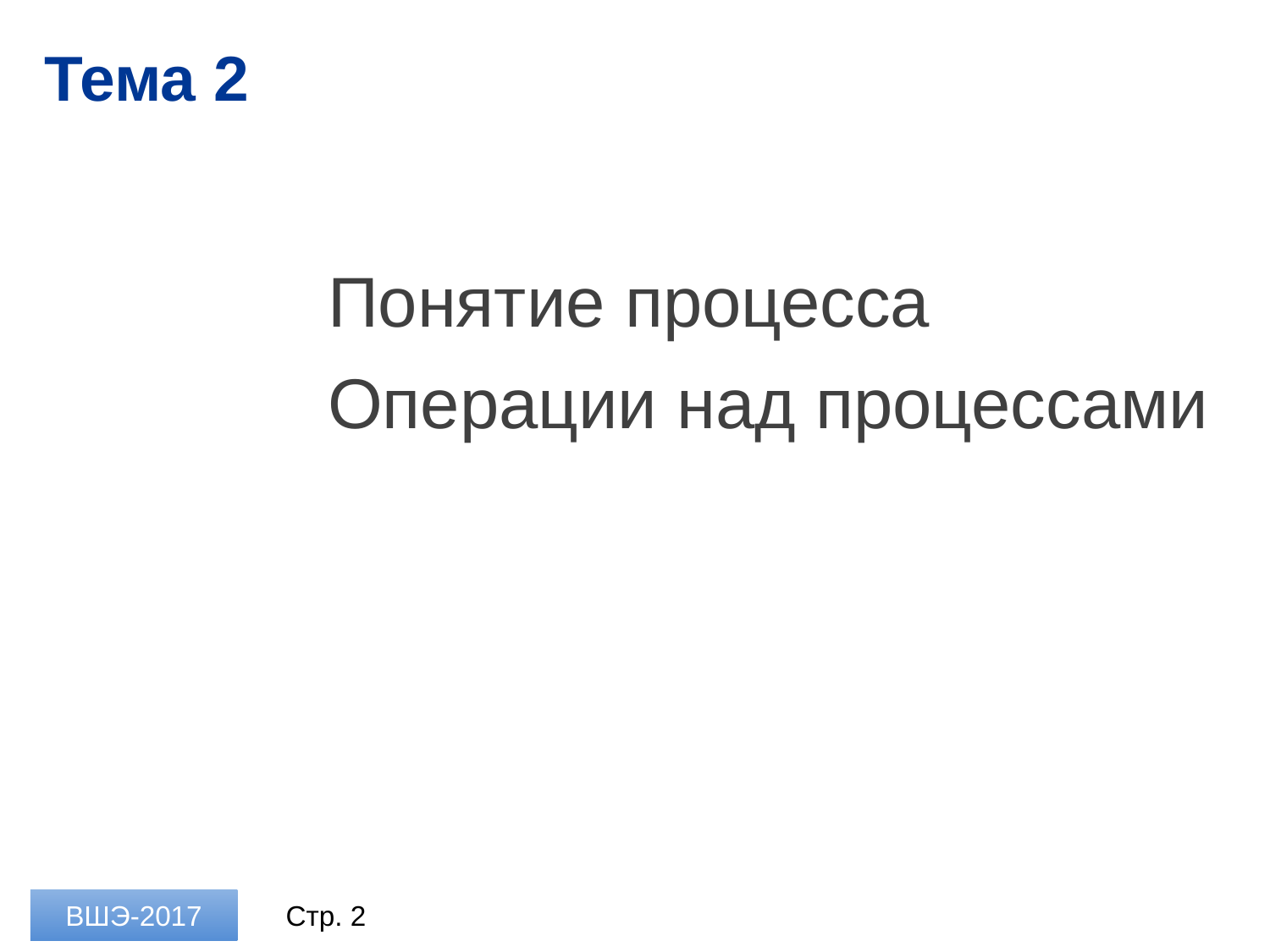

# Тема 2

Понятие процесса
Операции над процессами
ВШЭ-2017
Стр. 2